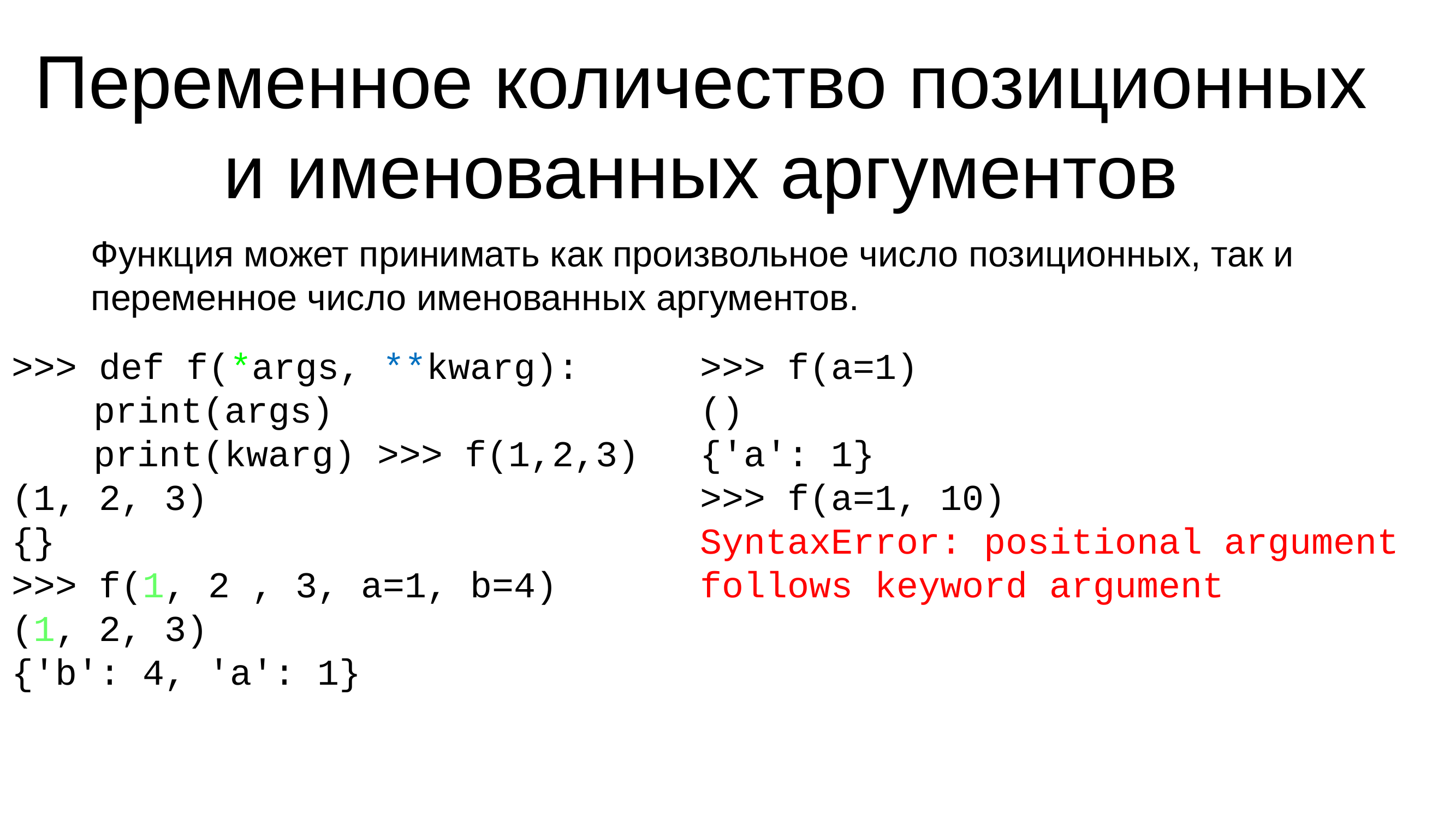

# Переменное количество позиционных и именованных аргументов
Функция может принимать как произвольное число позиционных, так и переменное число именованных аргументов.
hello():
>>> def f(*args, **kwarg):
	print(args)
	print(kwarg) >>> f(1,2,3)
(1, 2, 3)
{}
>>> f(1, 2 , 3, a=1, b=4)
(1, 2, 3)
{'b': 4, 'a': 1}
>>> f(a=1)
()
{'a': 1}
>>> f(a=1, 10)
SyntaxError: positional argument follows keyword argument